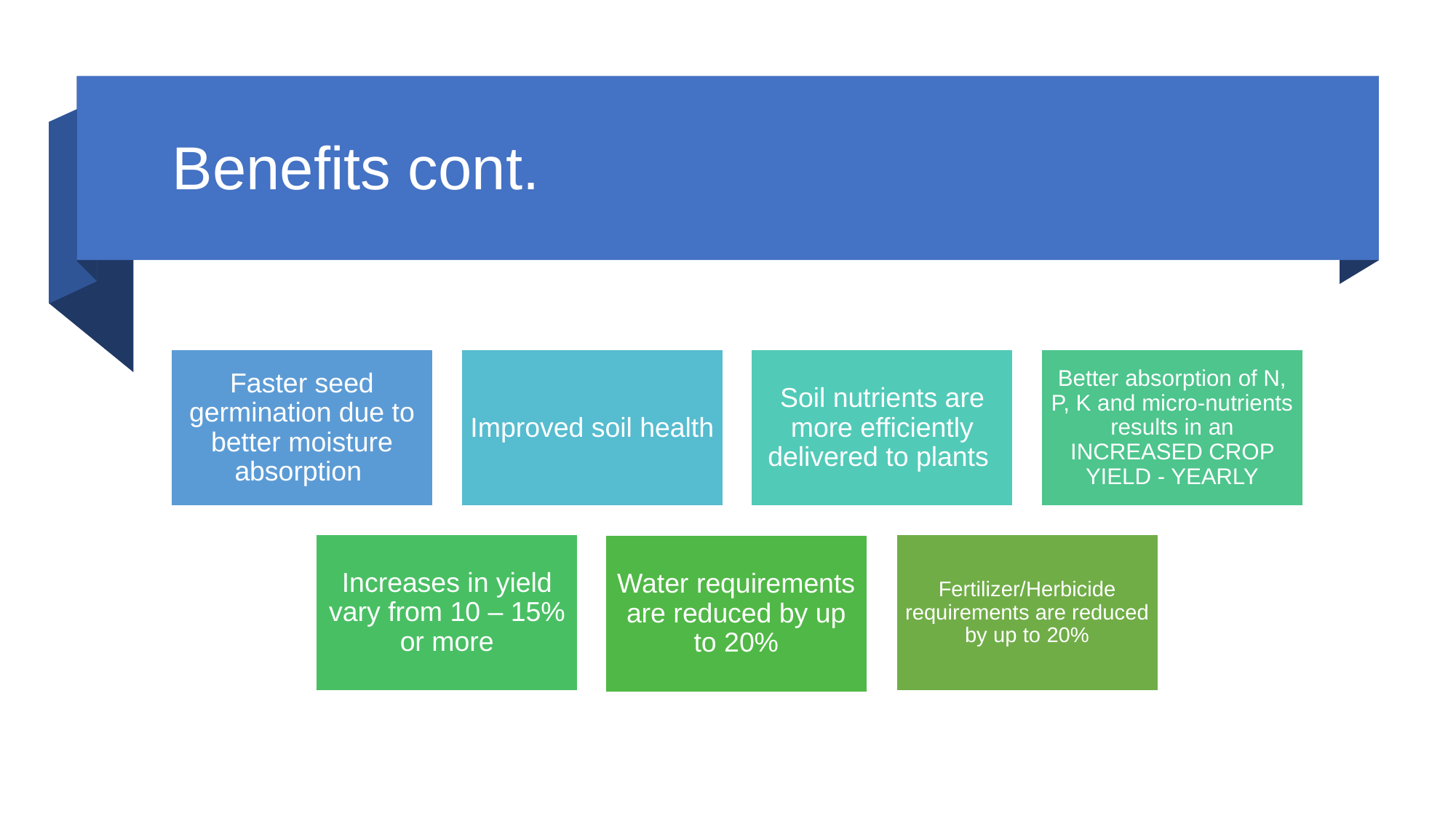

Benefits cont.
Faster seed germination due to better moisture absorption
Improved soil health
Soil nutrients are more efficiently delivered to plants
Better absorption of N, P, K and micro-nutrients results in an INCREASED CROP YIELD - YEARLY
Increases in yield vary from 10 – 15% or more
Water requirements are reduced by up to 20%
Fertilizer/Herbicide requirements are reduced by up to 20%